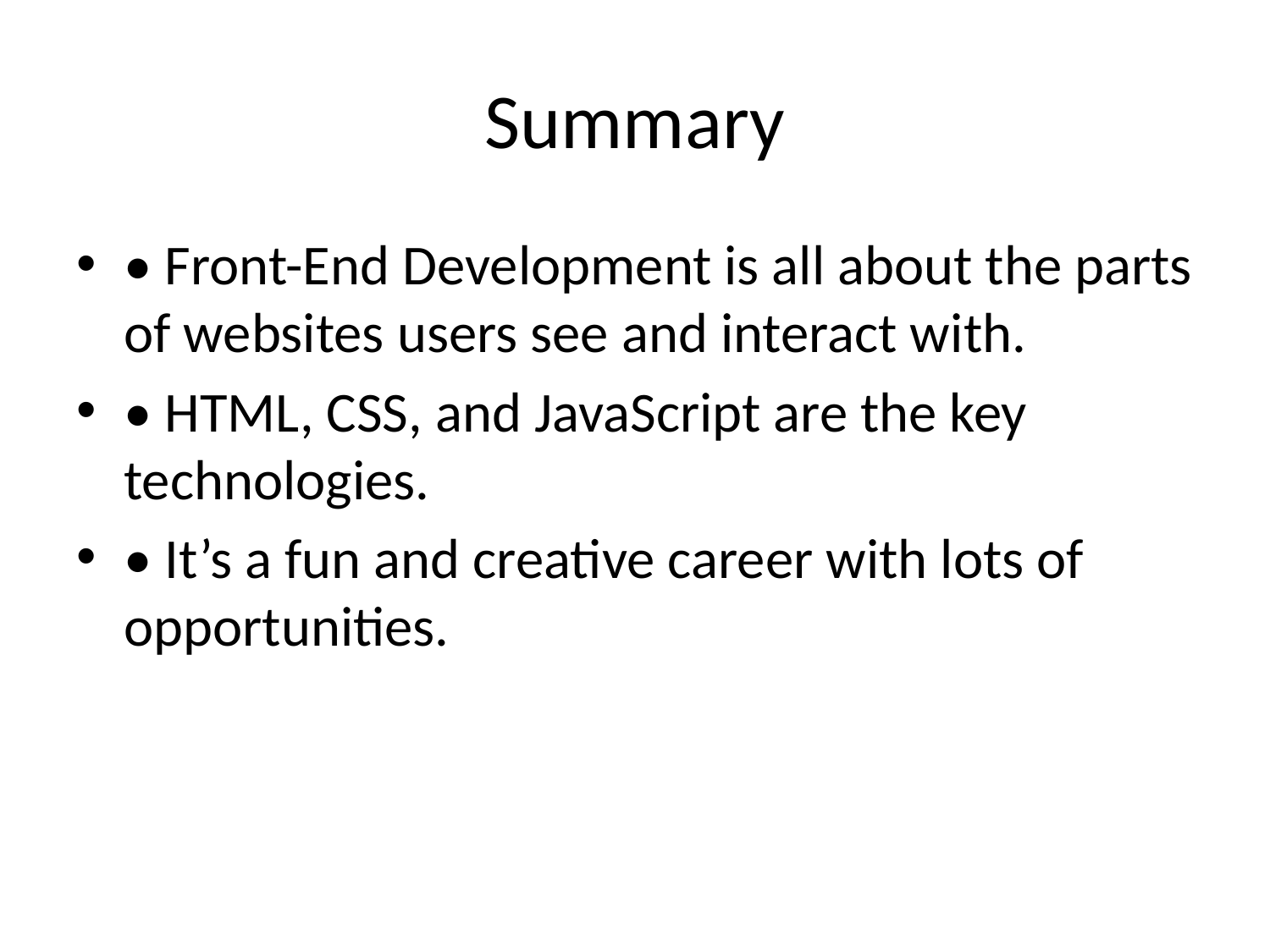

# Summary
• Front-End Development is all about the parts of websites users see and interact with.
• HTML, CSS, and JavaScript are the key technologies.
• It’s a fun and creative career with lots of opportunities.